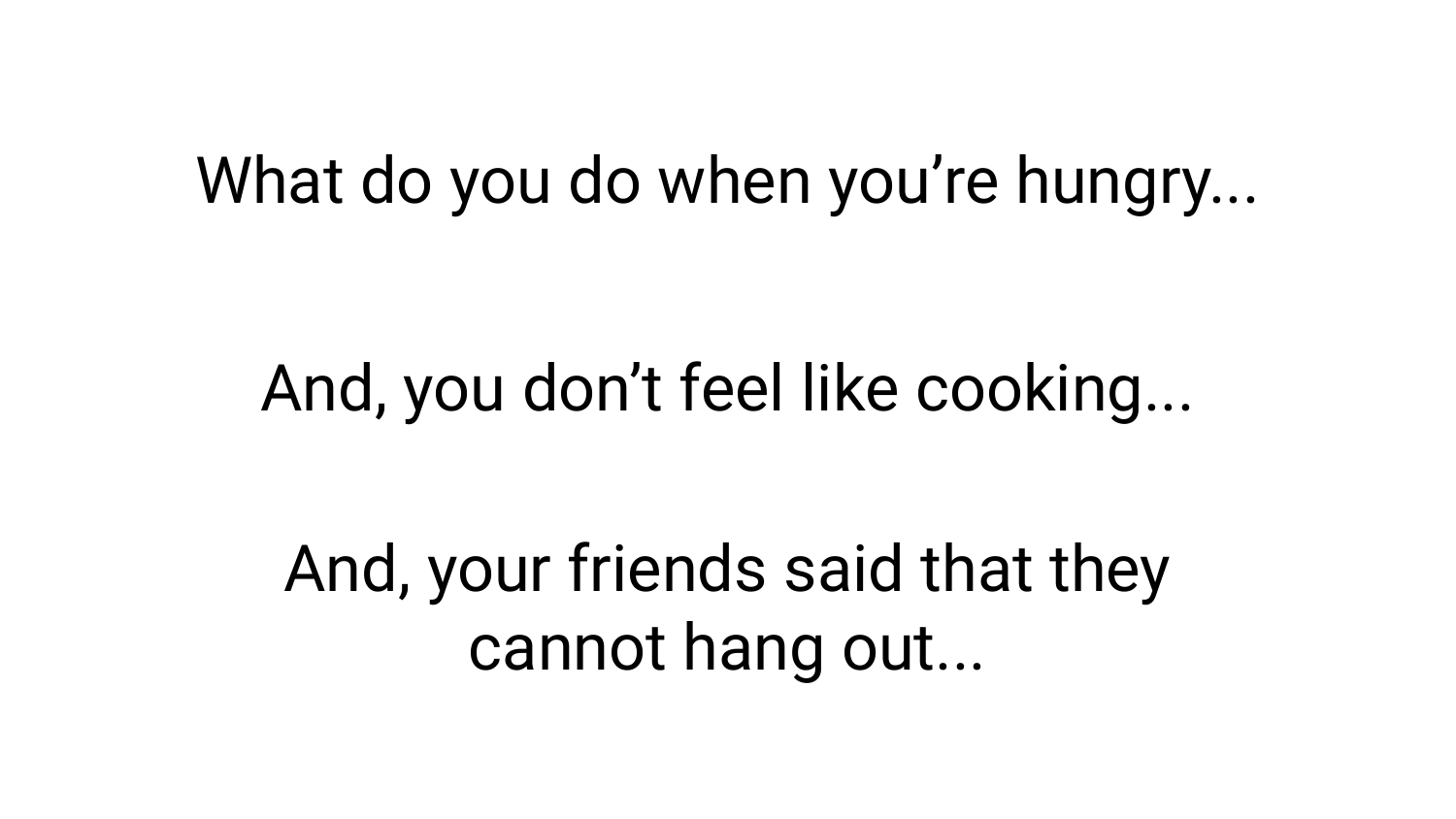

What do you do when you’re hungry...
And, you don’t feel like cooking...
And, your friends said that they cannot hang out...